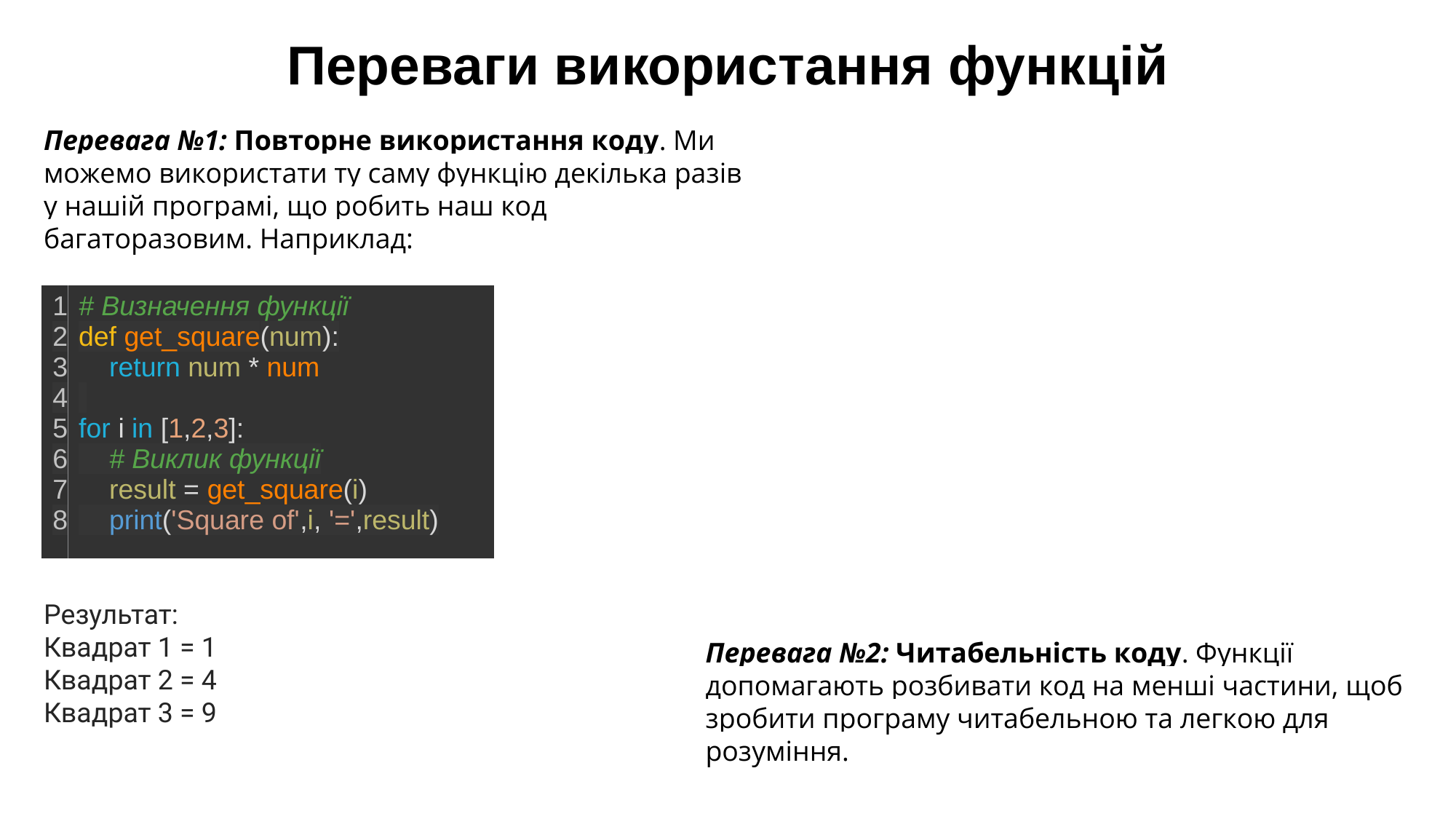

Переваги використання функцій
Перевага №1: Повторне використання коду. Ми можемо використати ту саму функцію декілька разів у нашій програмі, що робить наш код багаторазовим. Наприклад:
| 1 2 3 4 5 6 7 8 | # Визначення функції def get\_square(num):     return num \* num   for i in [1,2,3]:     # Виклик функції     result = get\_square(i)     print('Square of',i, '=',result) |
| --- | --- |
Результат:
Квадрат 1 = 1
Квадрат 2 = 4
Квадрат 3 = 9

Перевага №2: Читабельність коду. Функції допомагають розбивати код на менші частини, щоб зробити програму читабельною та легкою для розуміння.